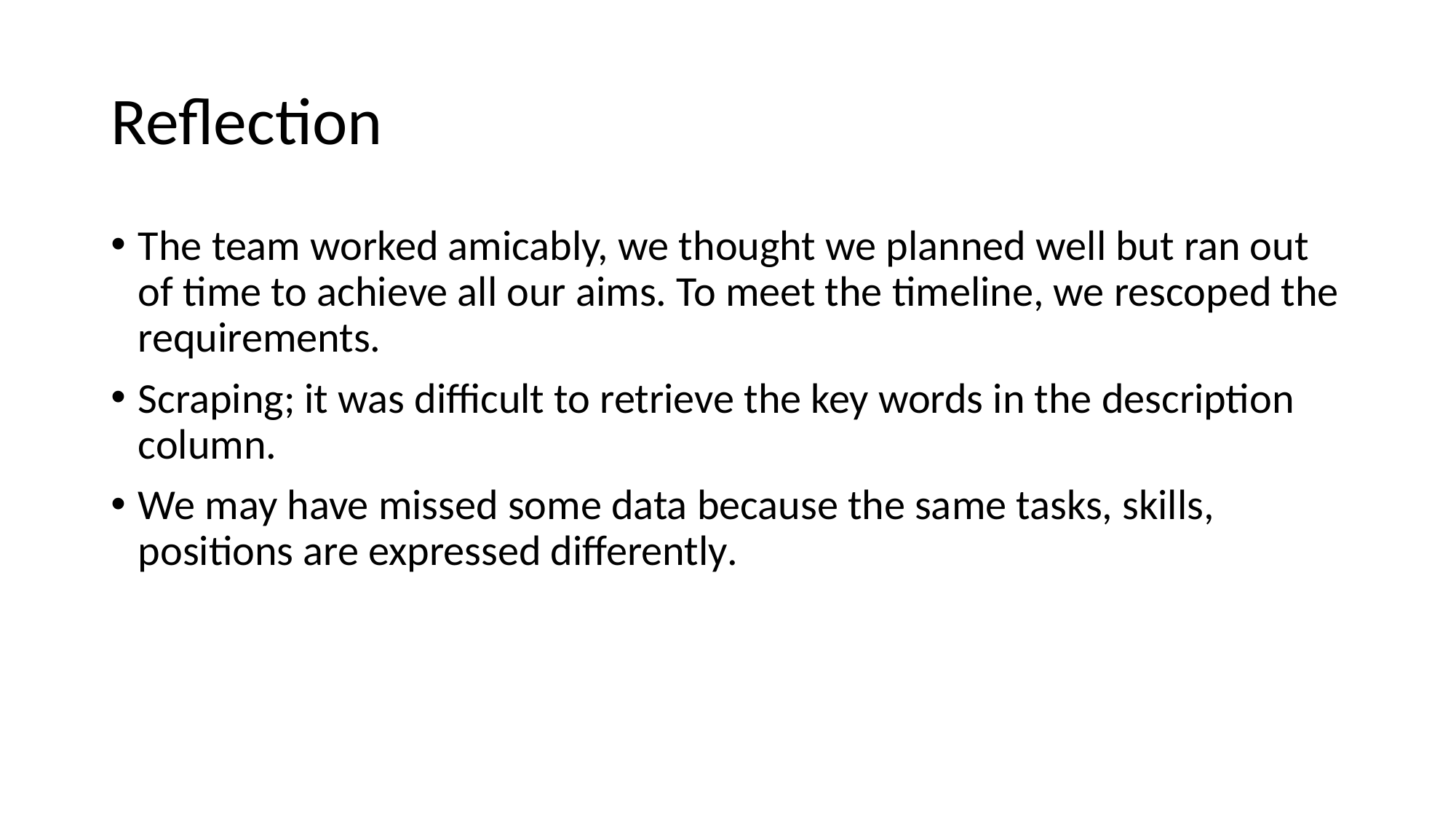

# Reflection
The team worked amicably, we thought we planned well but ran out of time to achieve all our aims. To meet the timeline, we rescoped the requirements.
Scraping; it was difficult to retrieve the key words in the description column.
We may have missed some data because the same tasks, skills, positions are expressed differently.